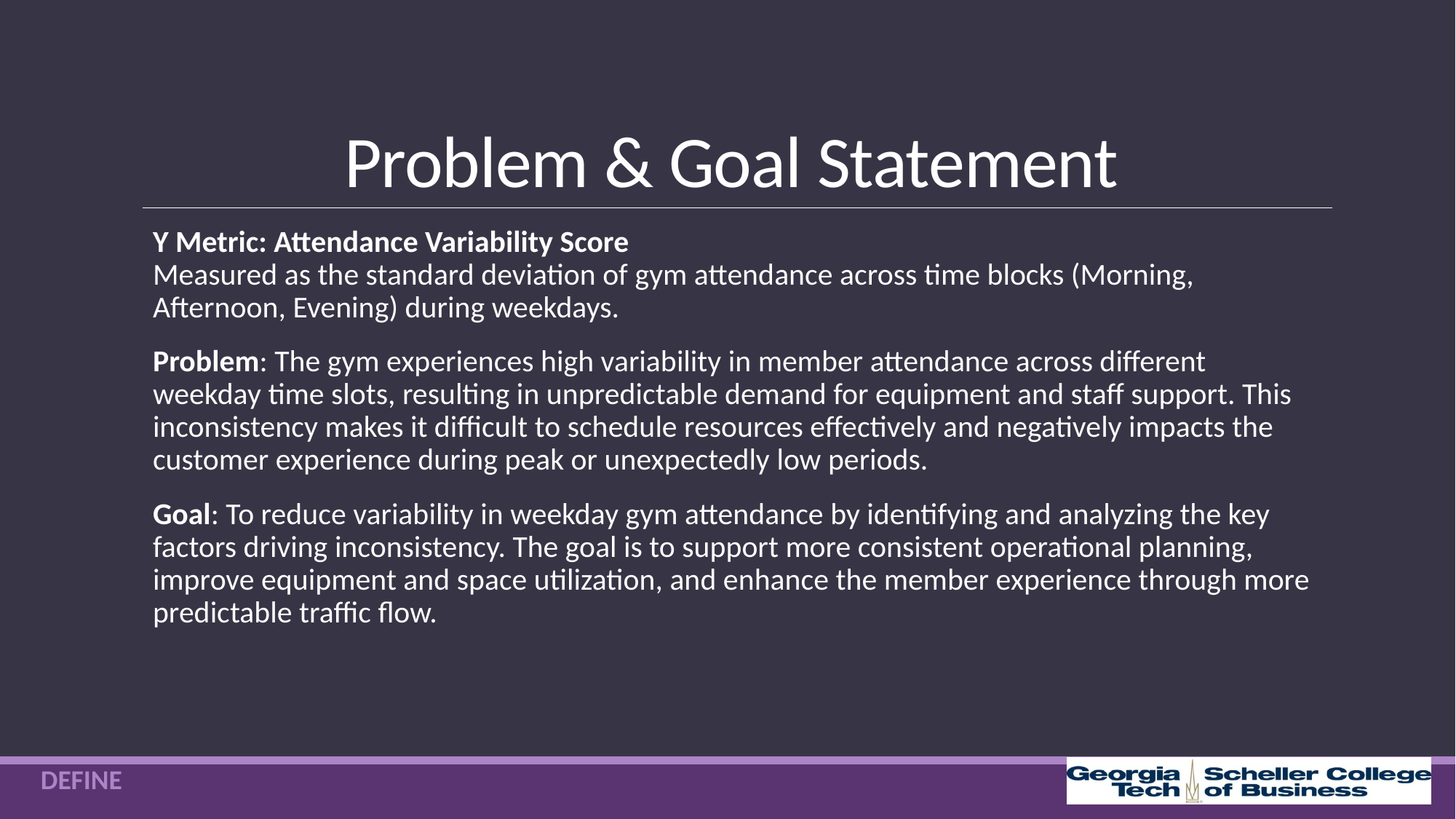

# Problem & Goal Statement
Y Metric: Attendance Variability Score
Measured as the standard deviation of gym attendance across time blocks (Morning, Afternoon, Evening) during weekdays.
Problem: The gym experiences high variability in member attendance across different weekday time slots, resulting in unpredictable demand for equipment and staff support. This inconsistency makes it difficult to schedule resources effectively and negatively impacts the customer experience during peak or unexpectedly low periods.
Goal: To reduce variability in weekday gym attendance by identifying and analyzing the key factors driving inconsistency. The goal is to support more consistent operational planning, improve equipment and space utilization, and enhance the member experience through more predictable traffic flow.
DEFINE